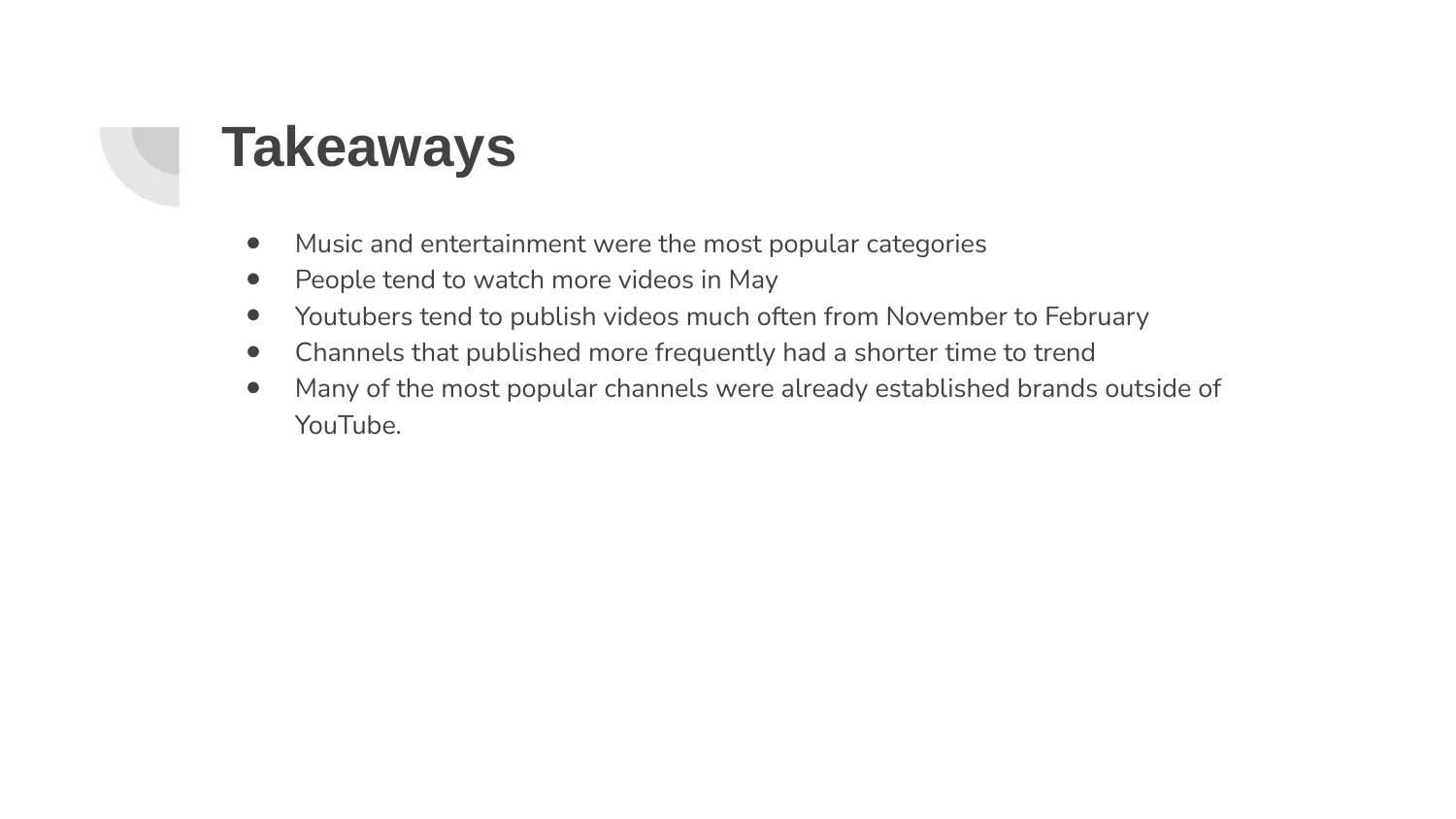

# Takeaways
Music and entertainment were the most popular categories
People tend to watch more videos in May
Youtubers tend to publish videos much often from November to February
Channels that published more frequently had a shorter time to trend
Many of the most popular channels were already established brands outside of YouTube.